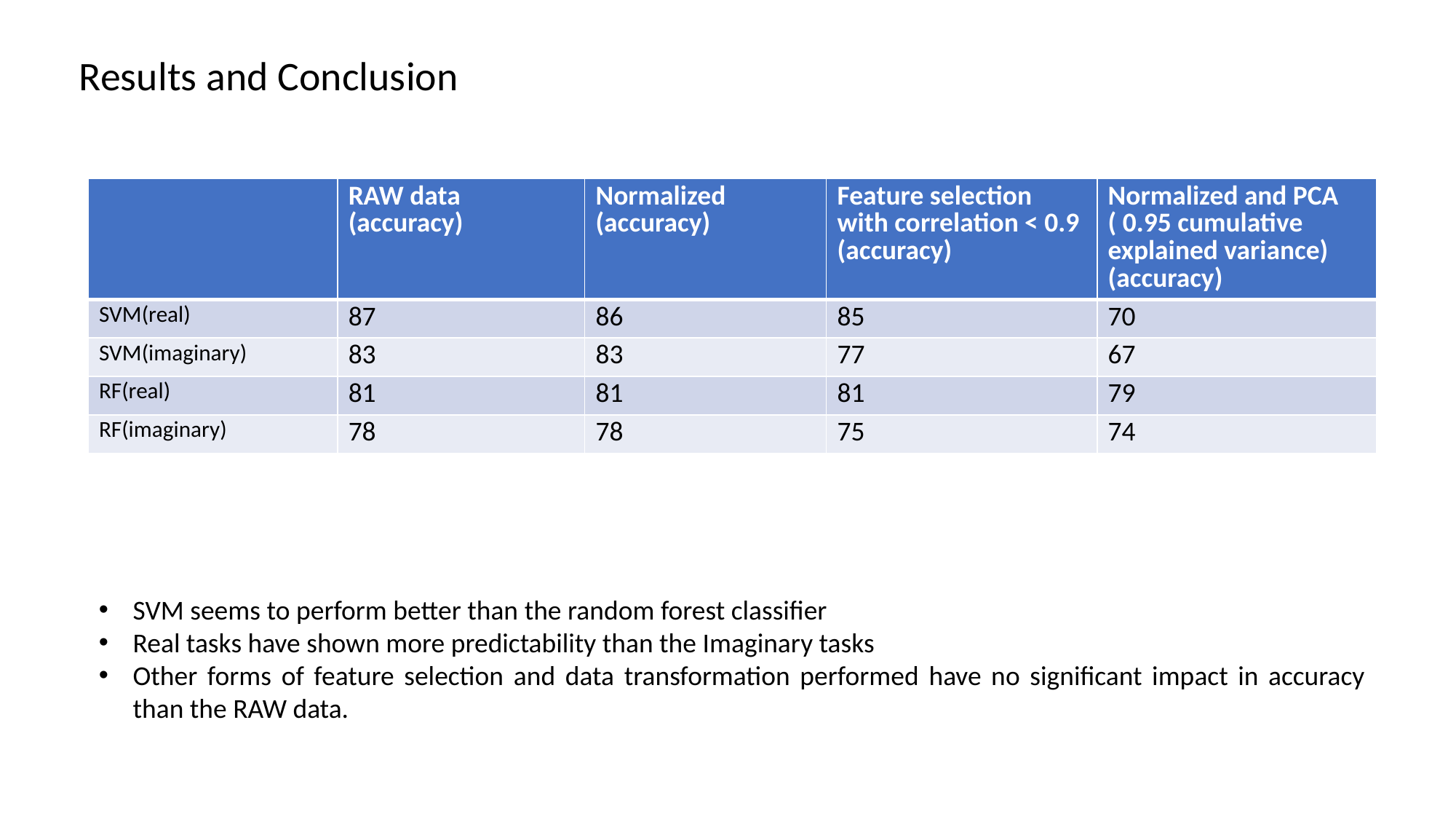

# Results and Conclusion
|  | RAW data (accuracy) | Normalized (accuracy) | Feature selection with correlation < 0.9 (accuracy) | Normalized and PCA ( 0.95 cumulative explained variance) (accuracy) |
| --- | --- | --- | --- | --- |
| SVM(real) | 87 | 86 | 85 | 70 |
| SVM(imaginary) | 83 | 83 | 77 | 67 |
| RF(real) | 81 | 81 | 81 | 79 |
| RF(imaginary) | 78 | 78 | 75 | 74 |
SVM seems to perform better than the random forest classifier
Real tasks have shown more predictability than the Imaginary tasks
Other forms of feature selection and data transformation performed have no significant impact in accuracy than the RAW data.